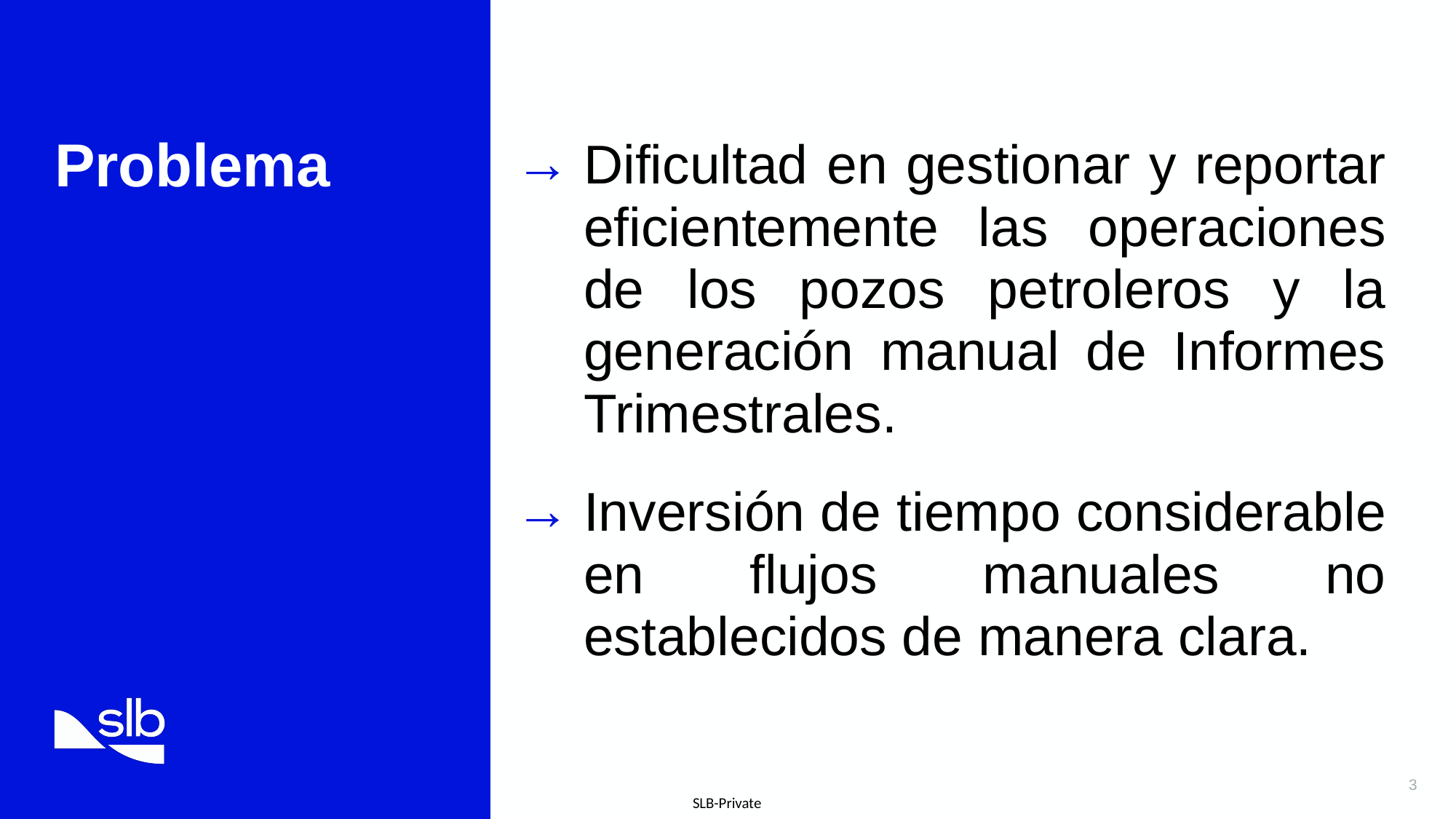

# Problema
Dificultad en gestionar y reportar eficientemente las operaciones de los pozos petroleros y la generación manual de Informes Trimestrales.
Inversión de tiempo considerable en flujos manuales no establecidos de manera clara.
3